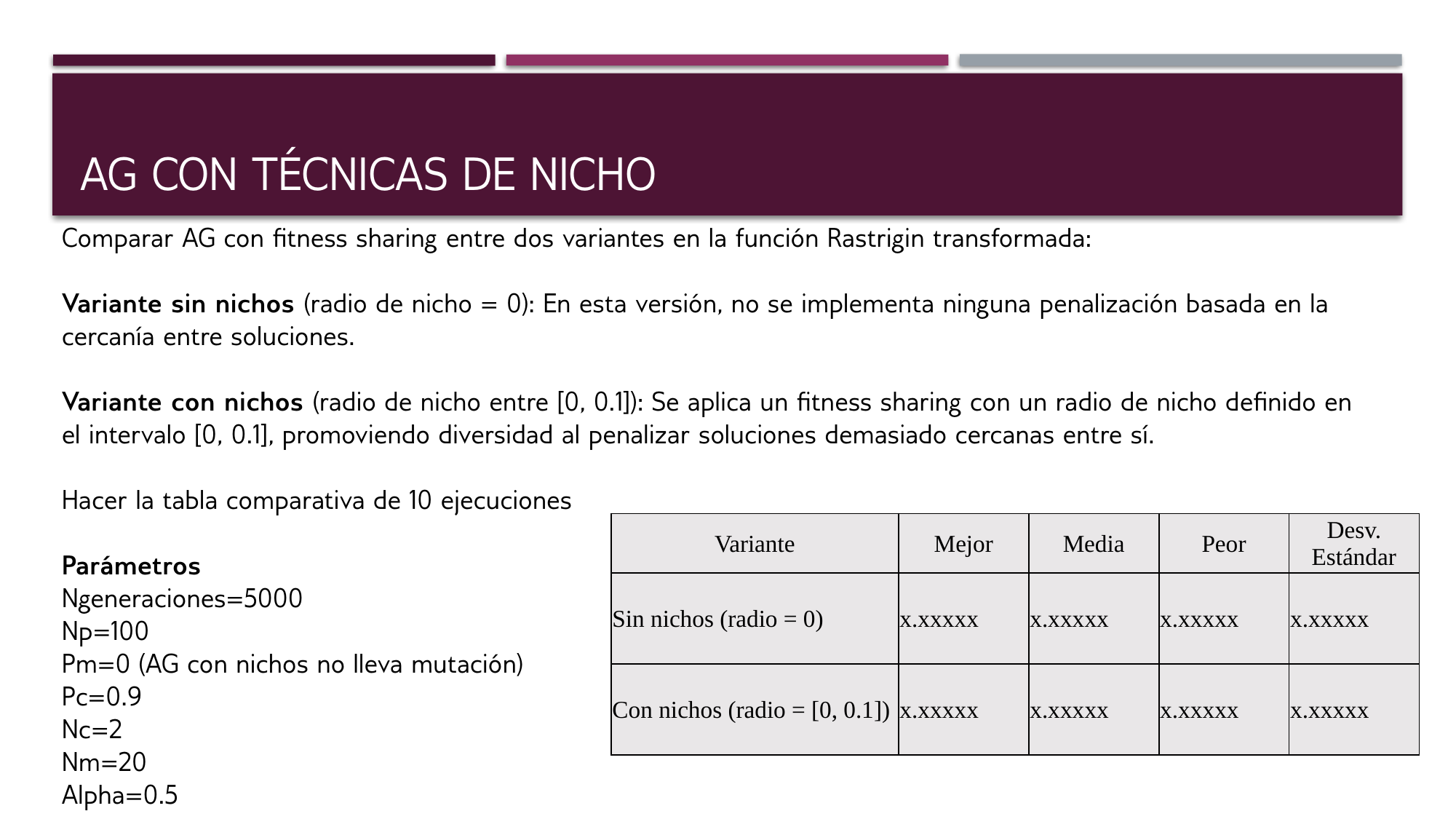

# AG con técnicas de nicho
Comparar AG con fitness sharing entre dos variantes en la función Rastrigin transformada:

Variante sin nichos (radio de nicho = 0): En esta versión, no se implementa ninguna penalización basada en la cercanía entre soluciones.

Variante con nichos (radio de nicho entre [0, 0.1]): Se aplica un fitness sharing con un radio de nicho definido en el intervalo [0, 0.1], promoviendo diversidad al penalizar soluciones demasiado cercanas entre sí.

Hacer la tabla comparativa de 10 ejecuciones

Parámetros
Ngeneraciones=5000
Np=100
Pm=0 (AG con nichos no lleva mutación)
Pc=0.9
Nc=2
Nm=20
Alpha=0.5
| Variante | Mejor | Media | Peor | Desv. Estándar |
| --- | --- | --- | --- | --- |
| Sin nichos (radio = 0) | x.xxxxx | x.xxxxx | x.xxxxx | x.xxxxx |
| Con nichos (radio = [0, 0.1]) | x.xxxxx | x.xxxxx | x.xxxxx | x.xxxxx |
28